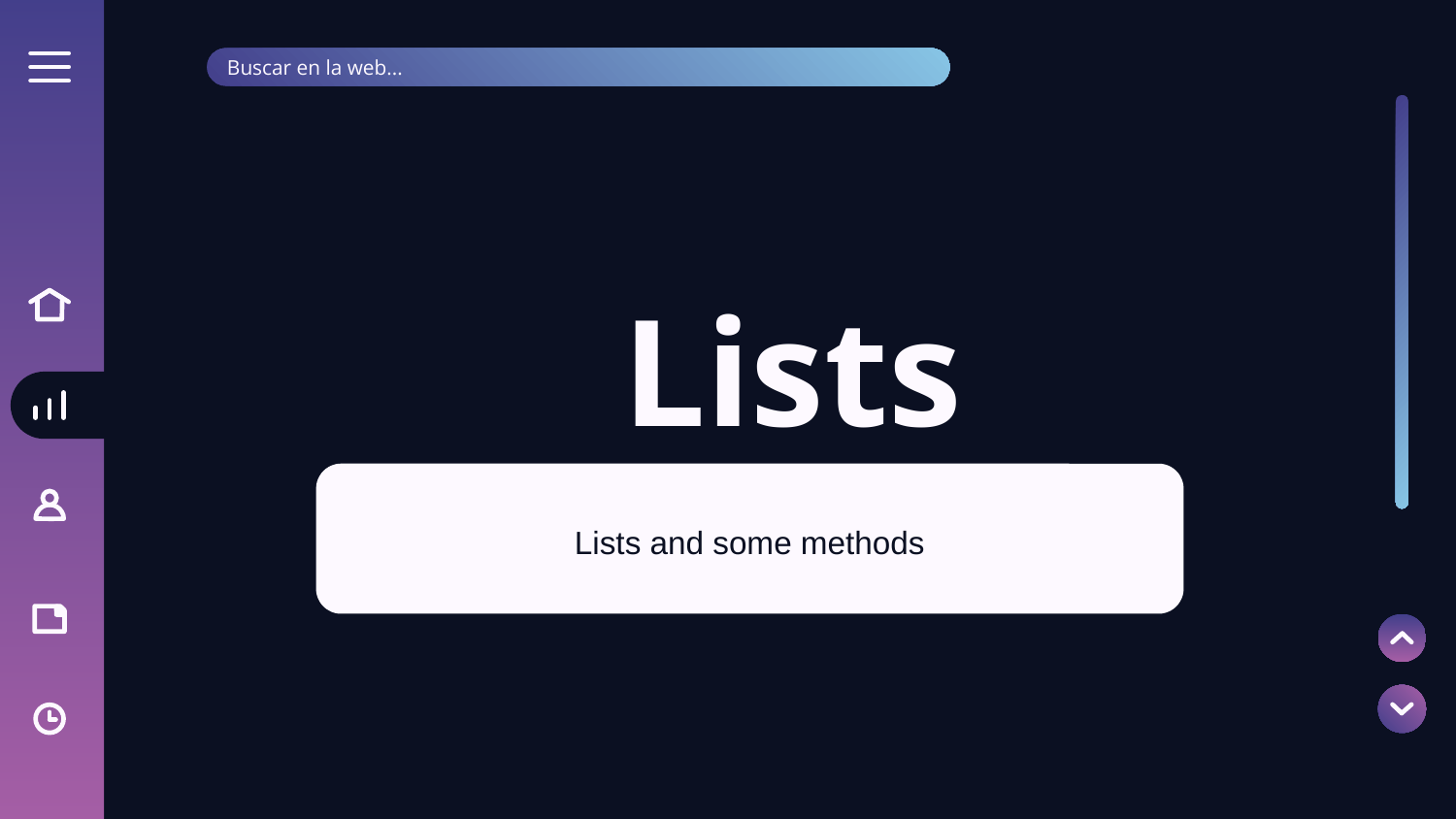

Buscar en la web...
# Lists

Lists and some methods